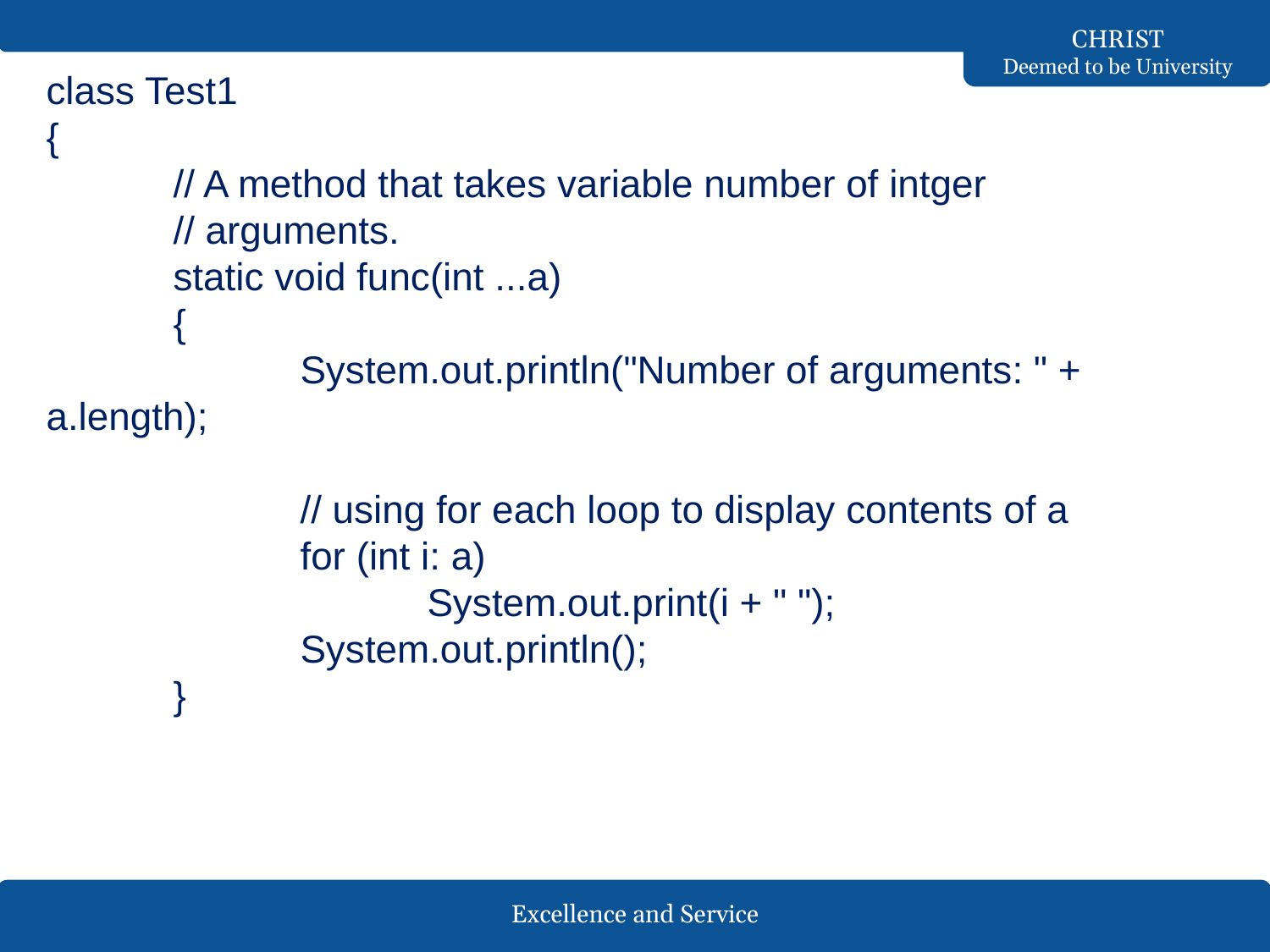

class Test1
{
	// A method that takes variable number of intger
	// arguments.
	static void func(int ...a)
	{
		System.out.println("Number of arguments: " + a.length);

		// using for each loop to display contents of a
		for (int i: a)
			System.out.print(i + " ");
		System.out.println();
	}